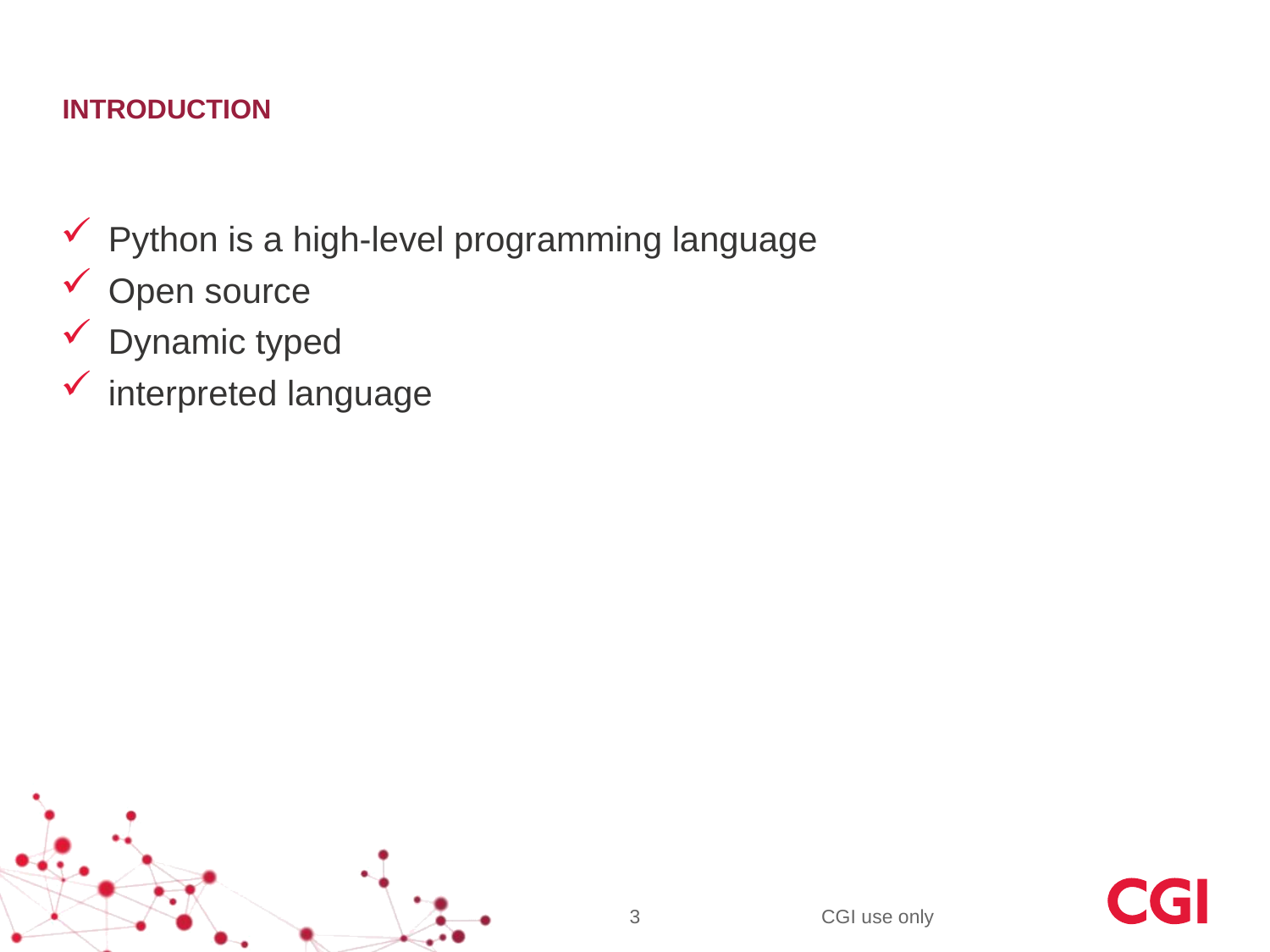

# INTRODUCTION
Python is a high-level programming language
Open source
Dynamic typed
interpreted language

3